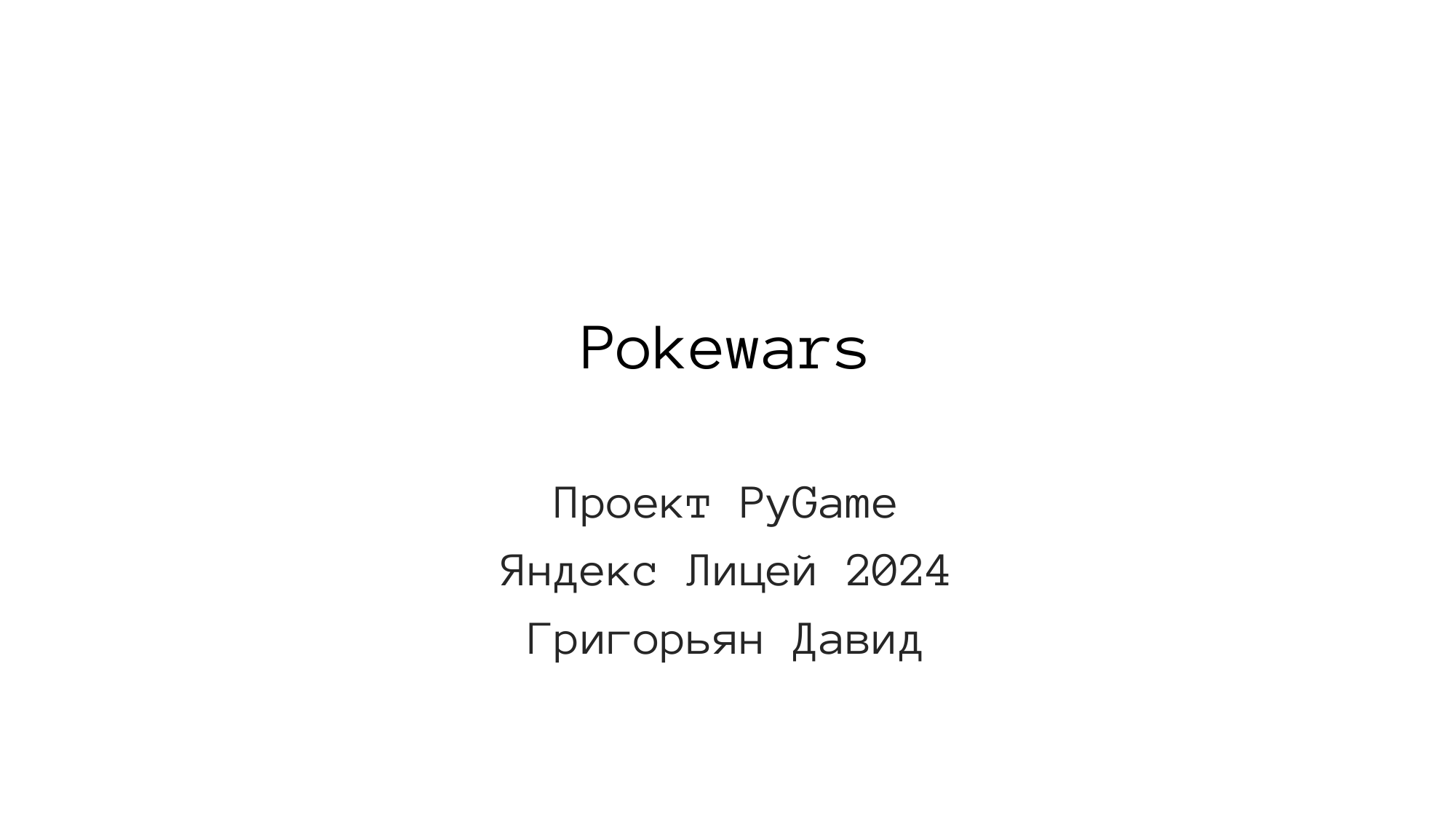

# Pokewars
Проект PyGame
Яндекс Лицей 2024
Григорьян Давид